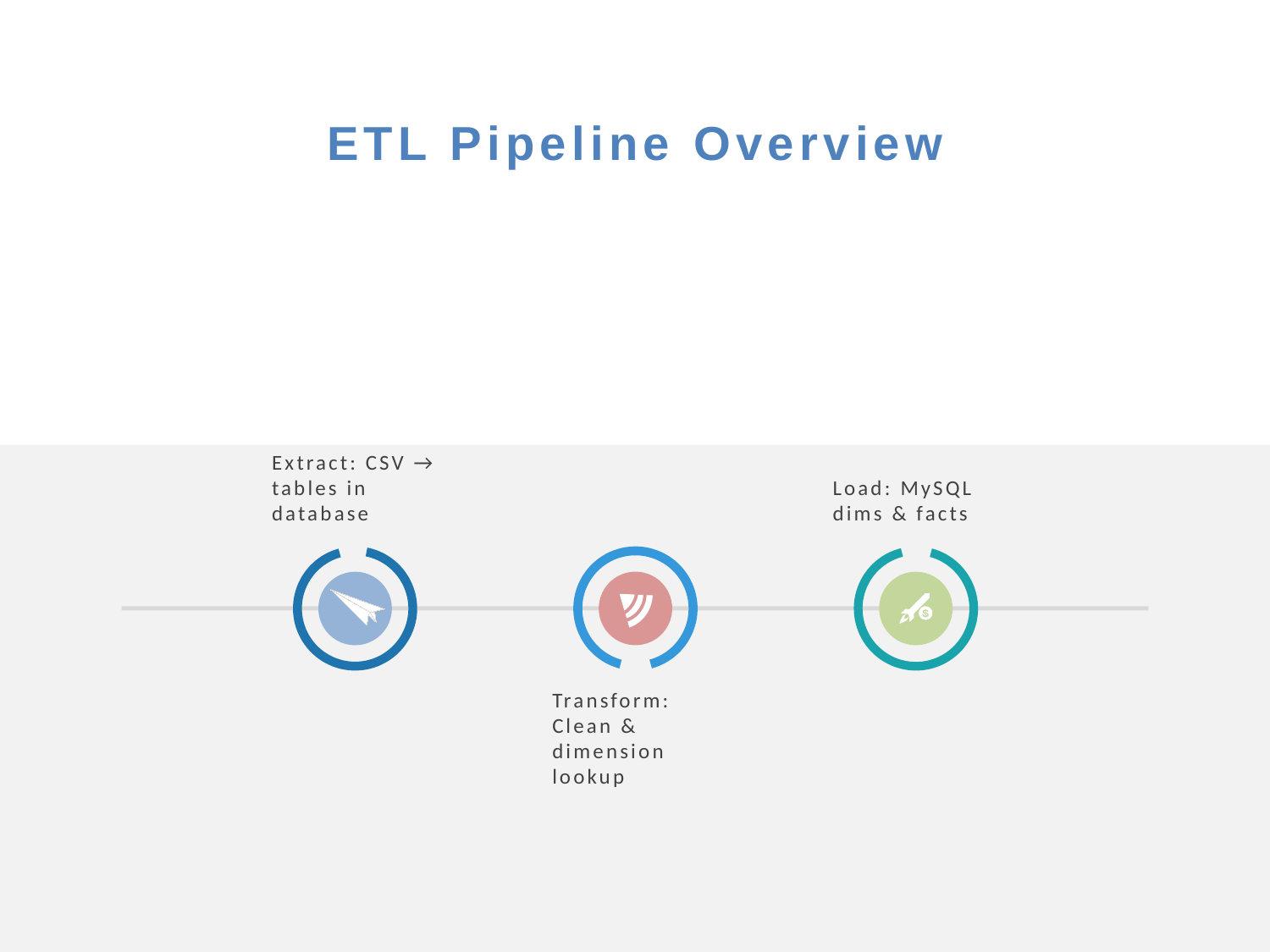

ETL Pipeline Overview
Extract: CSV → tables in database
Load: MySQL dims & facts

Transform: Clean & dimension lookup